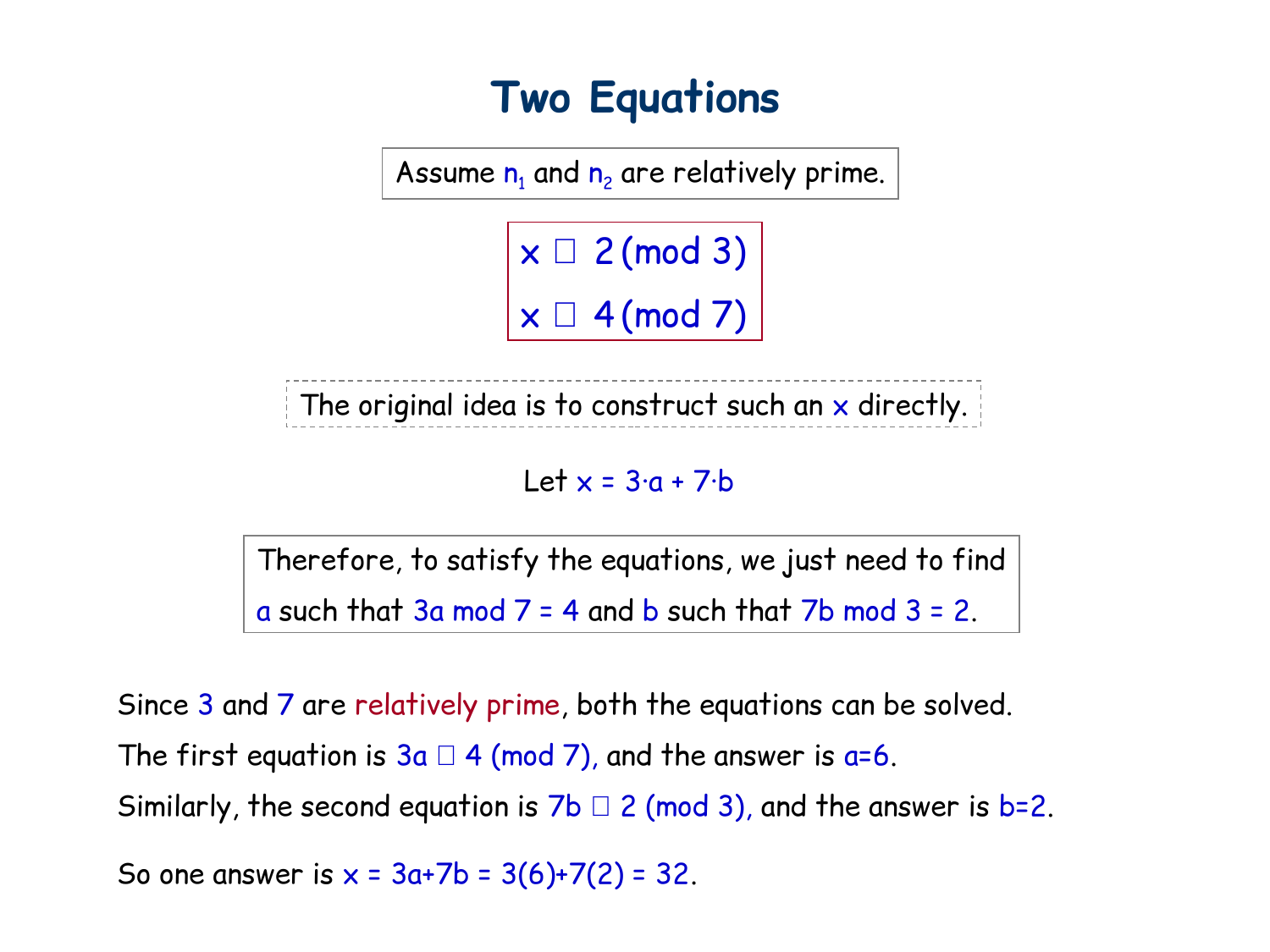

Two Equations
Assume n1 and n2 are relatively prime.
x ≡ 2 (mod 3)
x ≡ 4 (mod 7)
The original idea is to construct such an x directly.
Let x = 3·a + 7·b
Therefore, to satisfy the equations, we just need to find
a such that 3a mod 7 = 4 and b such that 7b mod 3 = 2.
Since 3 and 7 are relatively prime, both the equations can be solved.
The first equation is 3a ≡ 4 (mod 7), and the answer is a=6.
Similarly, the second equation is 7b ≡ 2 (mod 3), and the answer is b=2.

So one answer is x = 3a+7b = 3(6)+7(2) = 32.